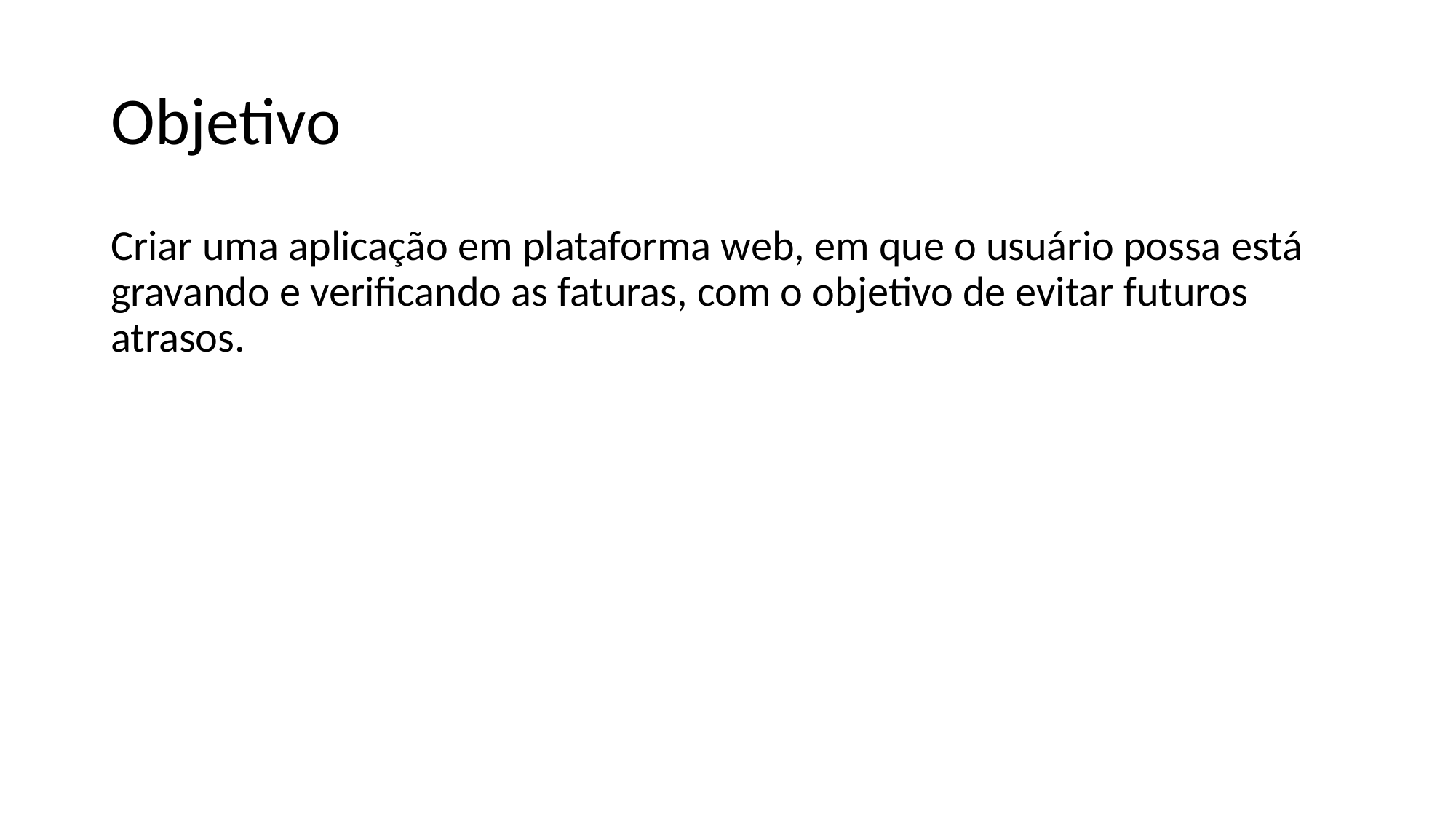

# Objetivo
Criar uma aplicação em plataforma web, em que o usuário possa está gravando e verificando as faturas, com o objetivo de evitar futuros atrasos.